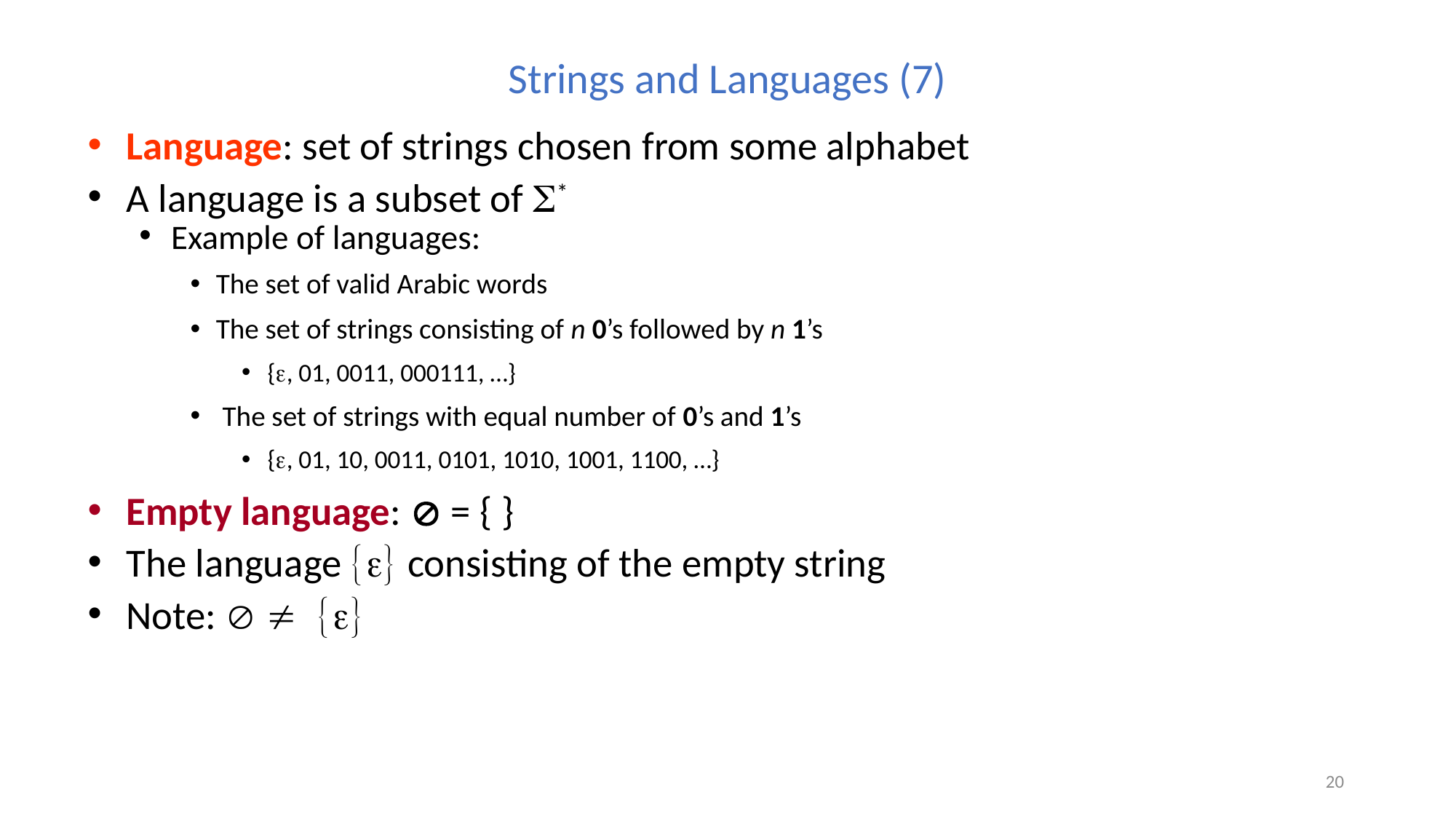

# Strings and Languages (7)
Language: set of strings chosen from some alphabet
A language is a subset of Σ*
Example of languages:
The set of valid Arabic words
The set of strings consisting of n 0’s followed by n 1’s
{ε, 01, 0011, 000111, …}
 The set of strings with equal number of 0’s and 1’s
{ε, 01, 10, 0011, 0101, 1010, 1001, 1100, …}
Empty language: ∅ = { }
The language {ε} consisting of the empty string
Note: ∅ ≠ {ε}
20